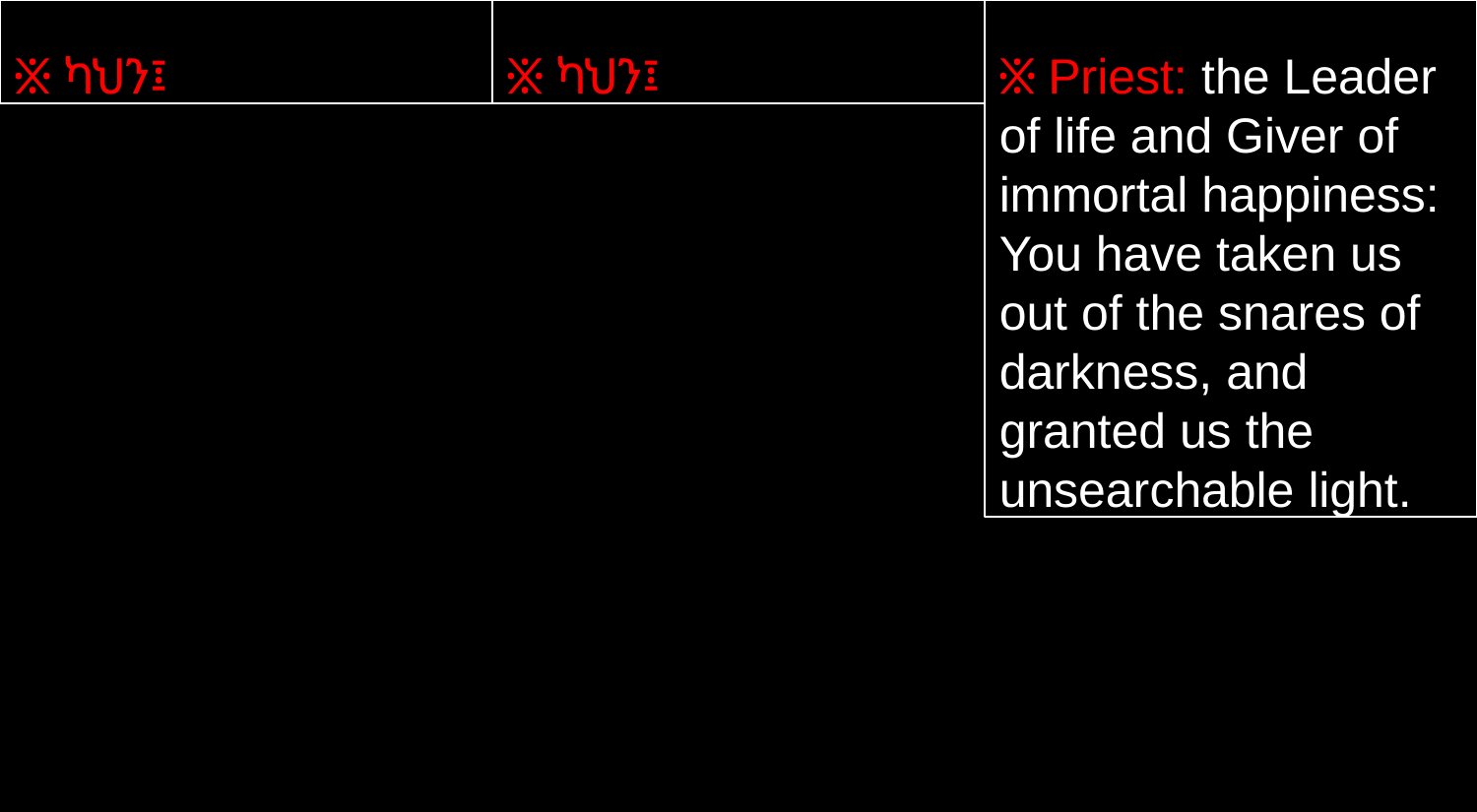

፠ ካህን፤

፠ ካህን፤

፠ Priest: the Leader of life and Giver of immortal happiness: You have taken us out of the snares of darkness, and granted us the unsearchable light.